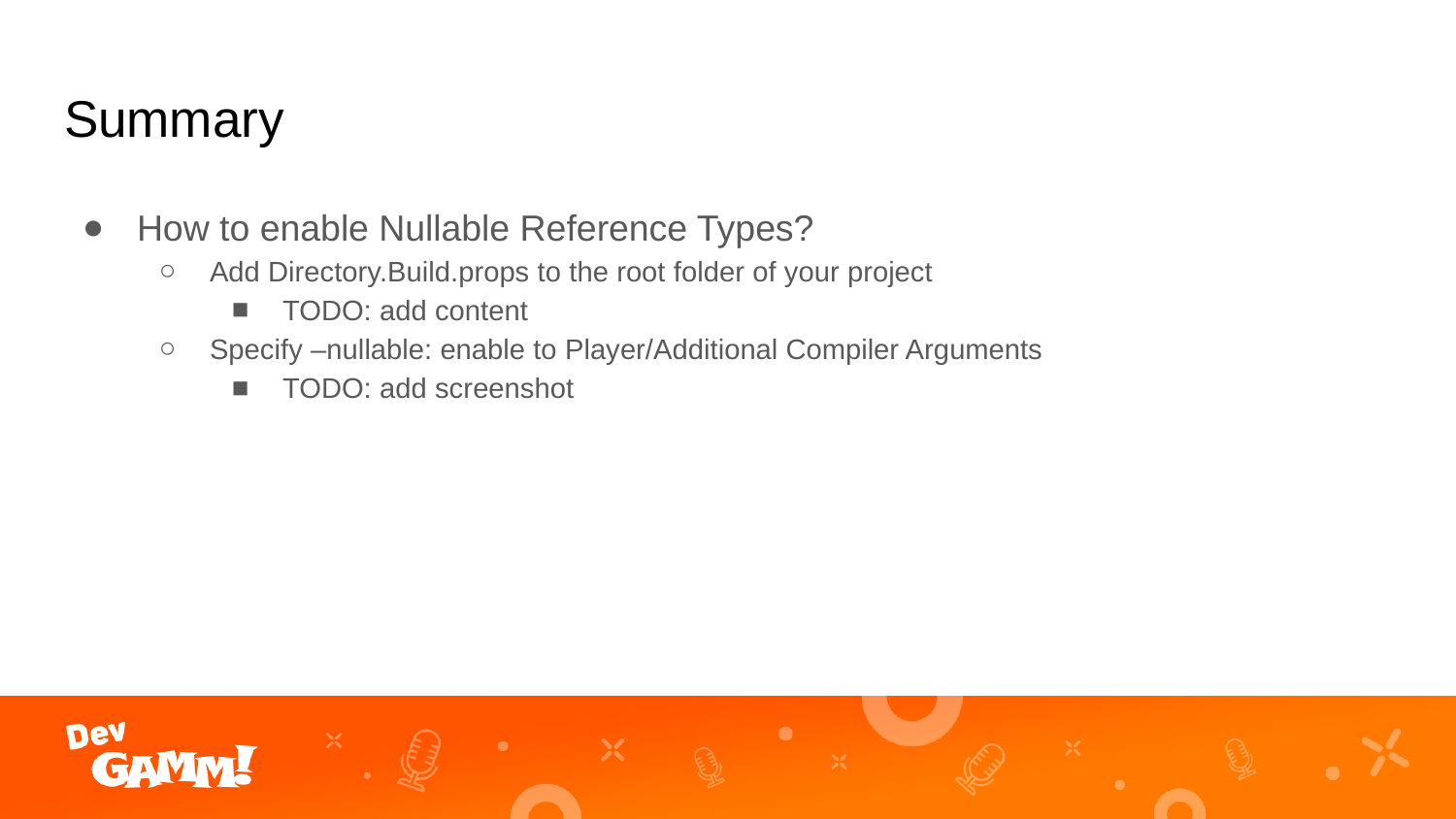

# Summary
How to enable Nullable Reference Types?
Add Directory.Build.props to the root folder of your project
TODO: add content
Specify –nullable: enable to Player/Additional Compiler Arguments
TODO: add screenshot